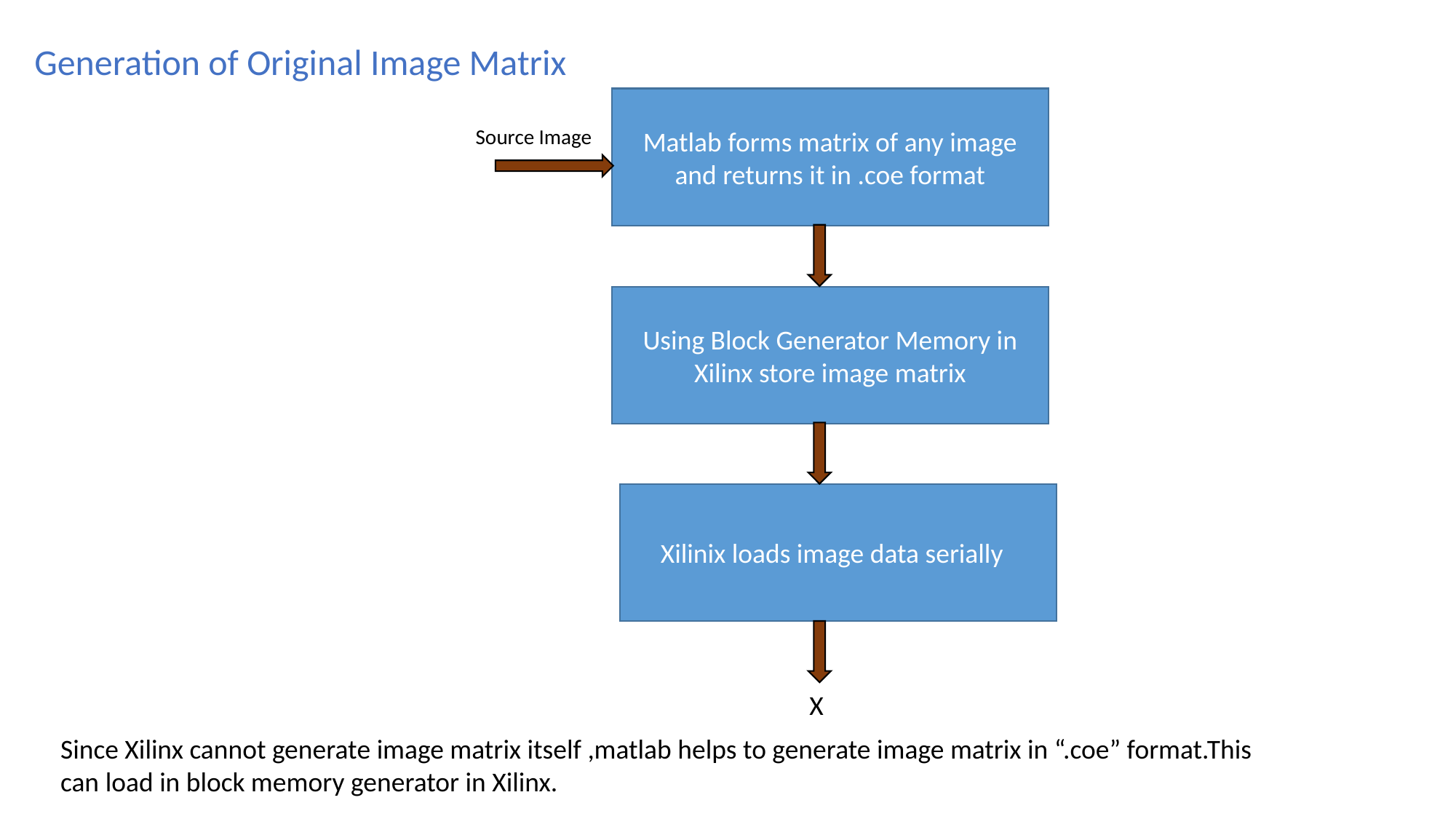

Generation of Original Image Matrix
Matlab forms matrix of any image
and returns it in .coe format
Source Image

Using Block Generator Memory in Xilinx store image matrix

Xilinix loads image data serially

X
Since Xilinx cannot generate image matrix itself ,matlab helps to generate image matrix in “.coe” format.This can load in block memory generator in Xilinx.